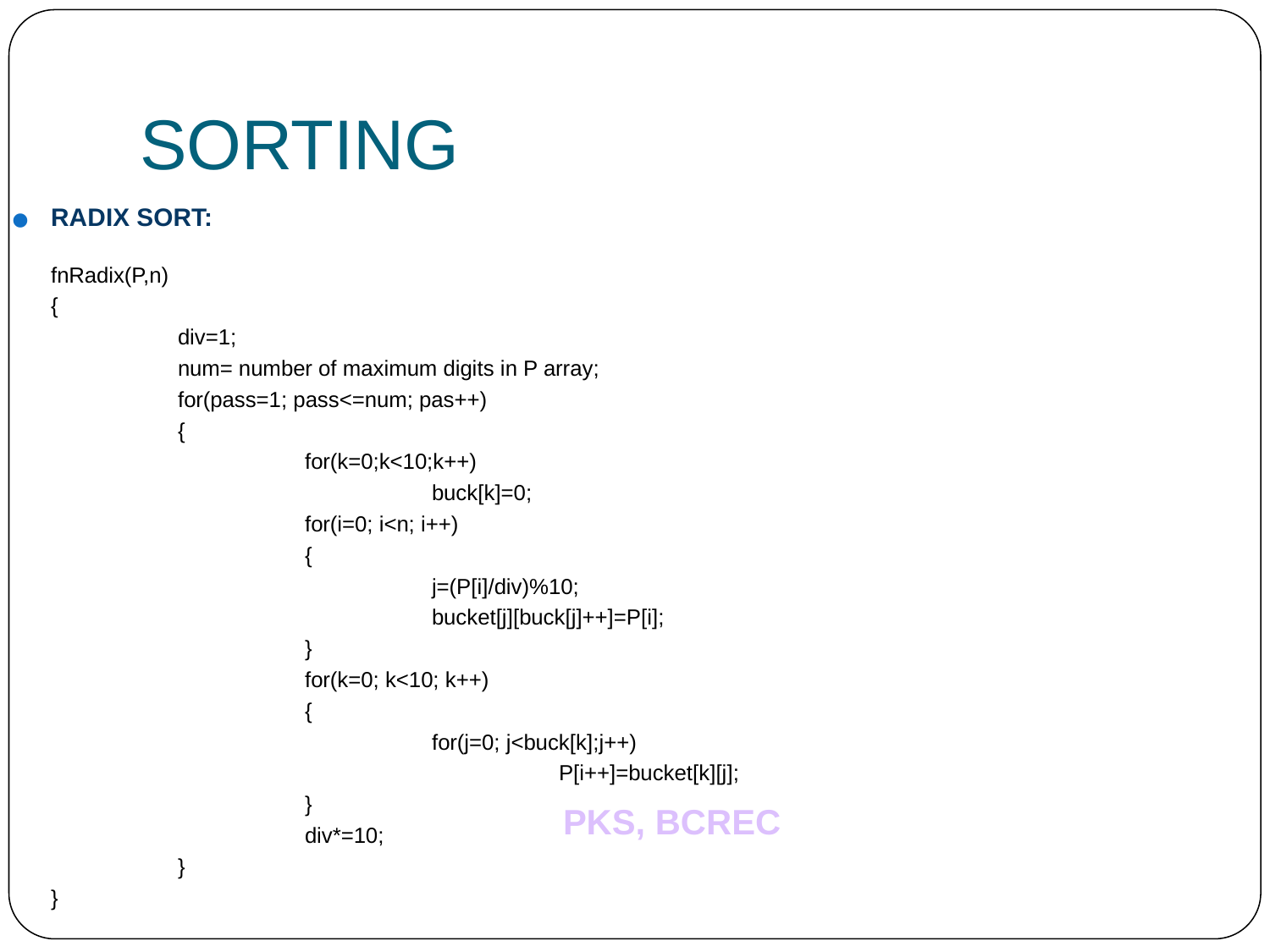

# SORTING
RADIX SORT:

	fnRadix(P,n)
	{
		div=1;
		num= number of maximum digits in P array;
		for(pass=1; pass<=num; pas++)
		{
			for(k=0;k<10;k++)
				buck[k]=0;
			for(i=0; i<n; i++)
			{
				j=(P[i]/div)%10;
				bucket[j][buck[j]++]=P[i];
			}
			for(k=0; k<10; k++)
			{
				for(j=0; j<buck[k];j++)
					P[i++]=bucket[k][j];
			}
			div*=10;
		}
	}